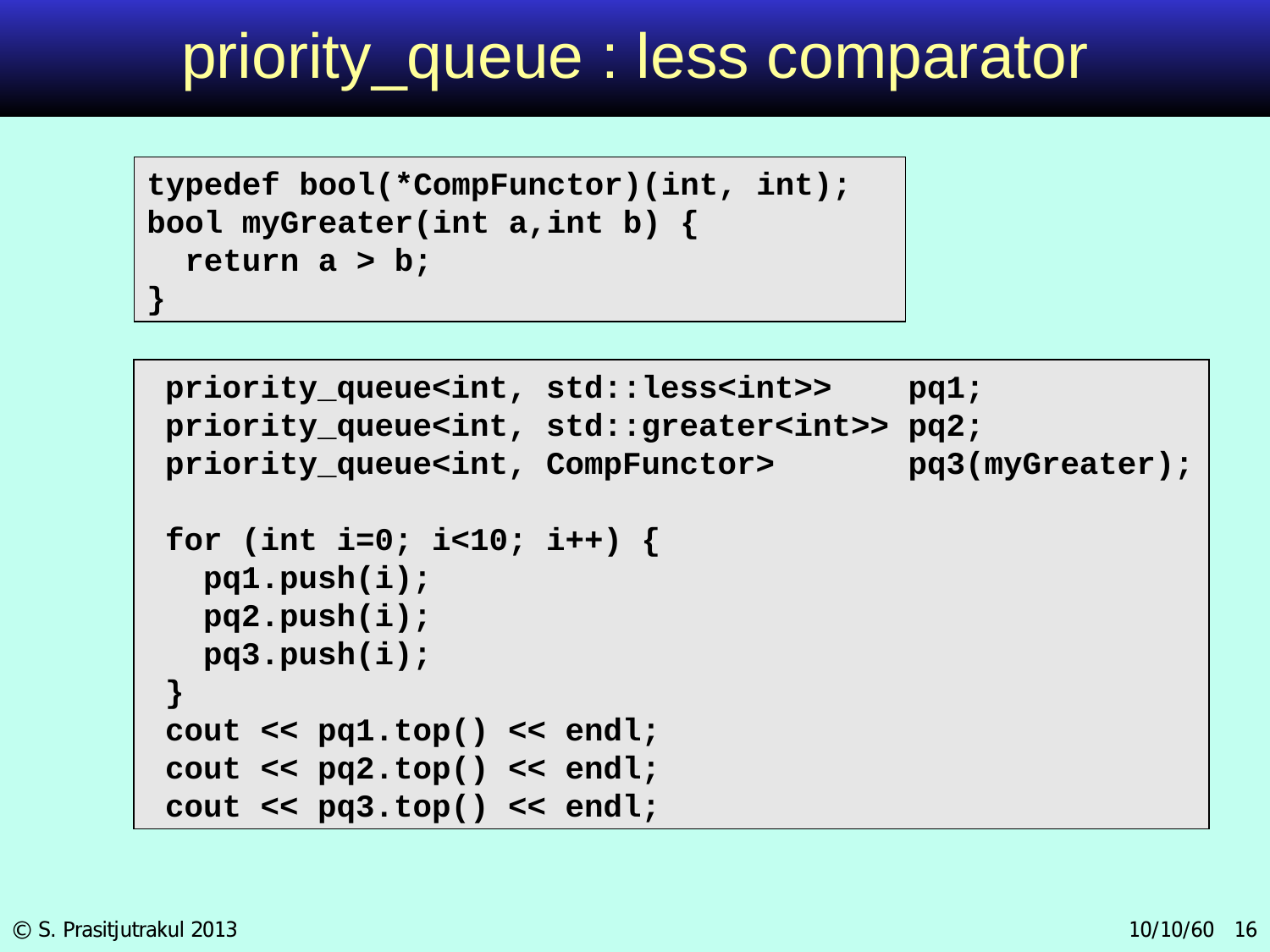

# priority_queue : less comparator
typedef bool(*CompFunctor)(int, int);
bool myGreater(int a,int b) {
  return a > b;
}
 priority_queue<int, std::less<int>>    pq1;
 priority_queue<int, std::greater<int>> pq2;
 priority_queue<int, CompFunctor>       pq3(myGreater);

 for (int i=0; i<10; i++) {
   pq1.push(i);
   pq2.push(i);
   pq3.push(i);
 }
 cout << pq1.top() << endl;
 cout << pq2.top() << endl;
 cout << pq3.top() << endl;